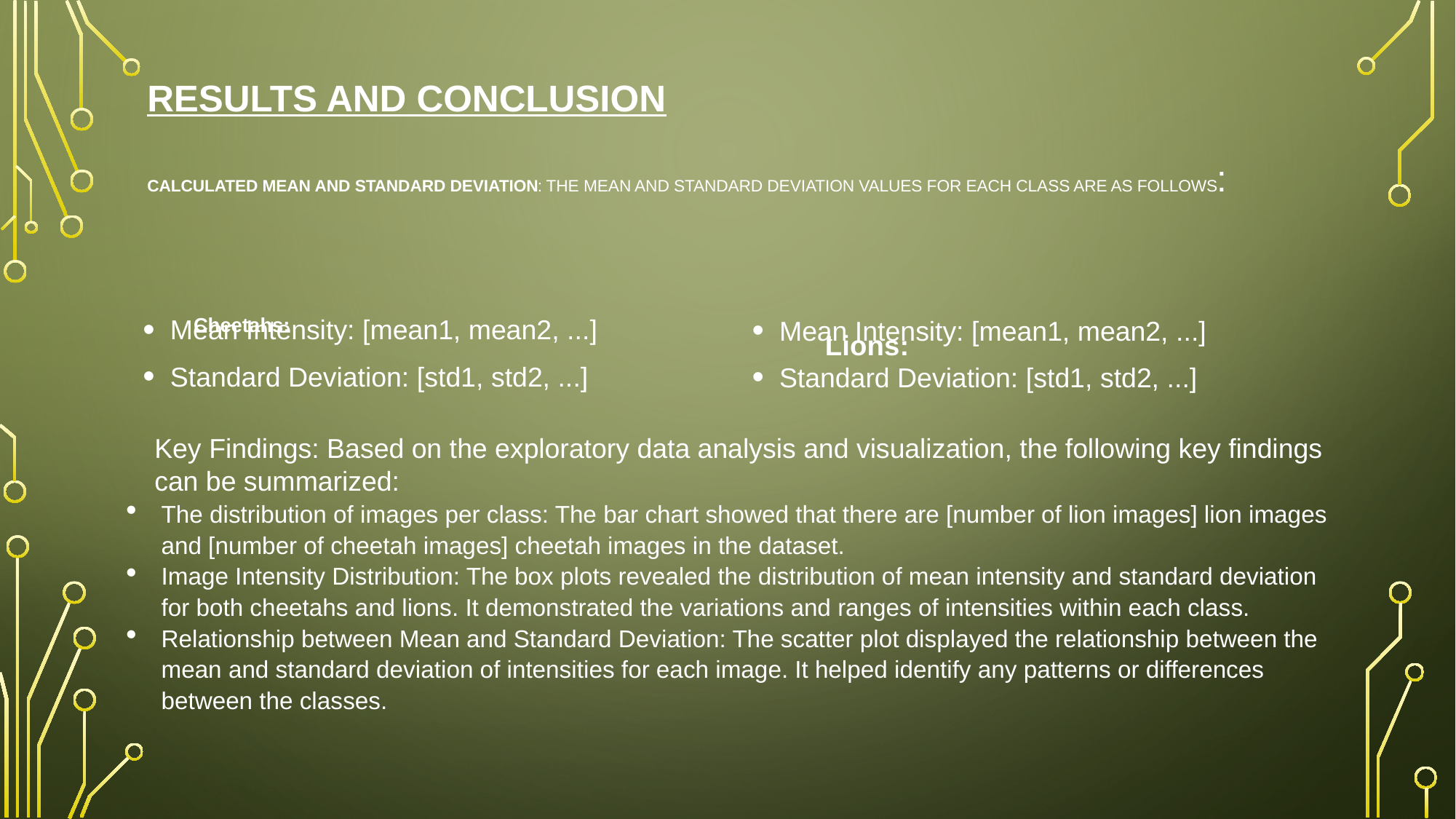

# Results and Conclusion Calculated Mean and Standard Deviation: The mean and standard deviation values for each class are as follows:

Mean Intensity: [mean1, mean2, ...]
Standard Deviation: [std1, std2, ...]

Mean Intensity: [mean1, mean2, ...]
Standard Deviation: [std1, std2, ...]

Lions:

Cheetahs:

Key Findings: Based on the exploratory data analysis and visualization, the following key findings can be summarized:
The distribution of images per class: The bar chart showed that there are [number of lion images] lion images and [number of cheetah images] cheetah images in the dataset.
Image Intensity Distribution: The box plots revealed the distribution of mean intensity and standard deviation for both cheetahs and lions. It demonstrated the variations and ranges of intensities within each class.
Relationship between Mean and Standard Deviation: The scatter plot displayed the relationship between the mean and standard deviation of intensities for each image. It helped identify any patterns or differences between the classes.